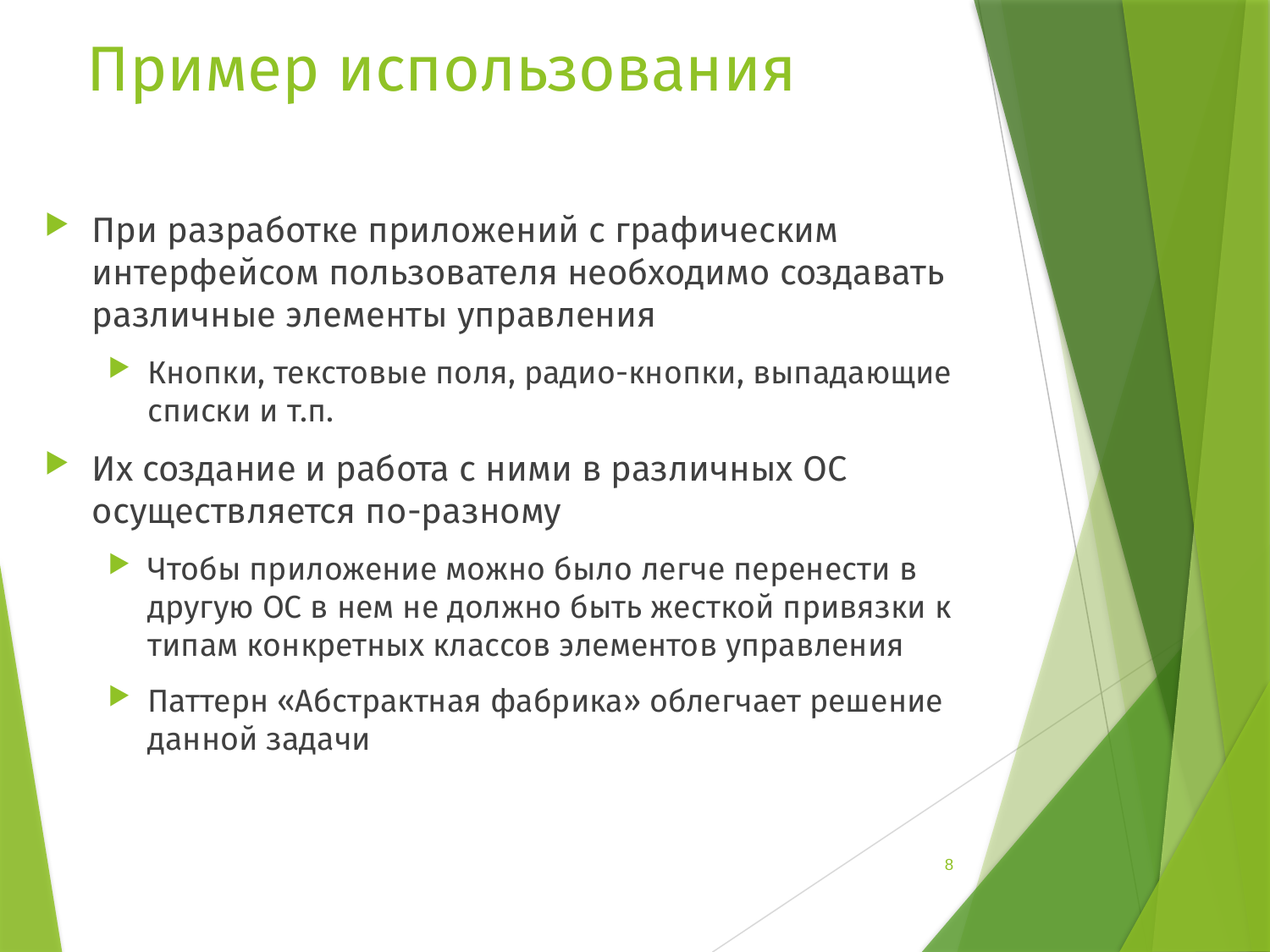

# Пример использования
При разработке приложений с графическим интерфейсом пользователя необходимо создавать различные элементы управления
Кнопки, текстовые поля, радио-кнопки, выпадающие списки и т.п.
Их создание и работа с ними в различных ОС осуществляется по-разному
Чтобы приложение можно было легче перенести в другую ОС в нем не должно быть жесткой привязки к типам конкретных классов элементов управления
Паттерн «Абстрактная фабрика» облегчает решение данной задачи
8